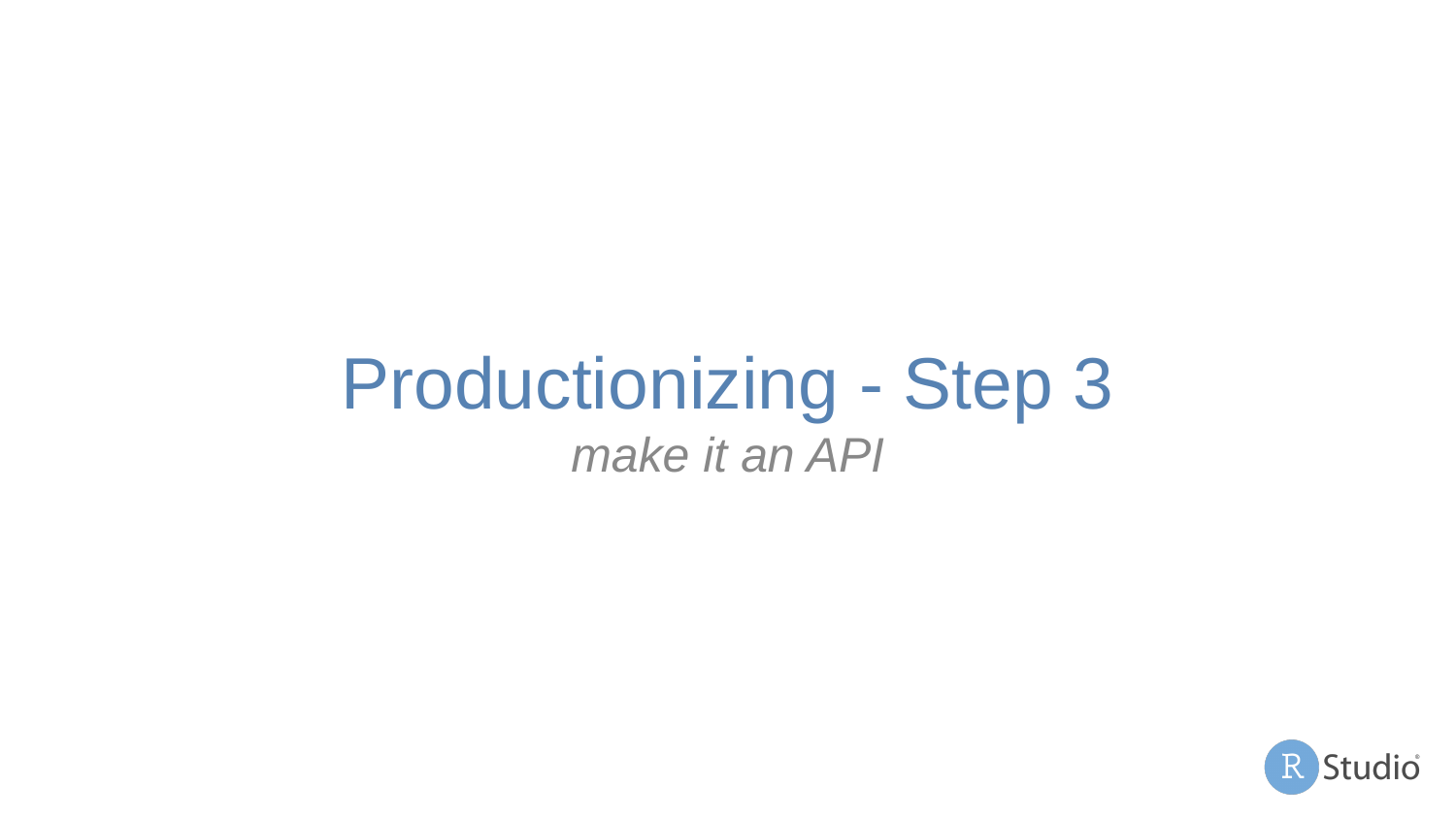

# Productionizing - Step 3
make it an API